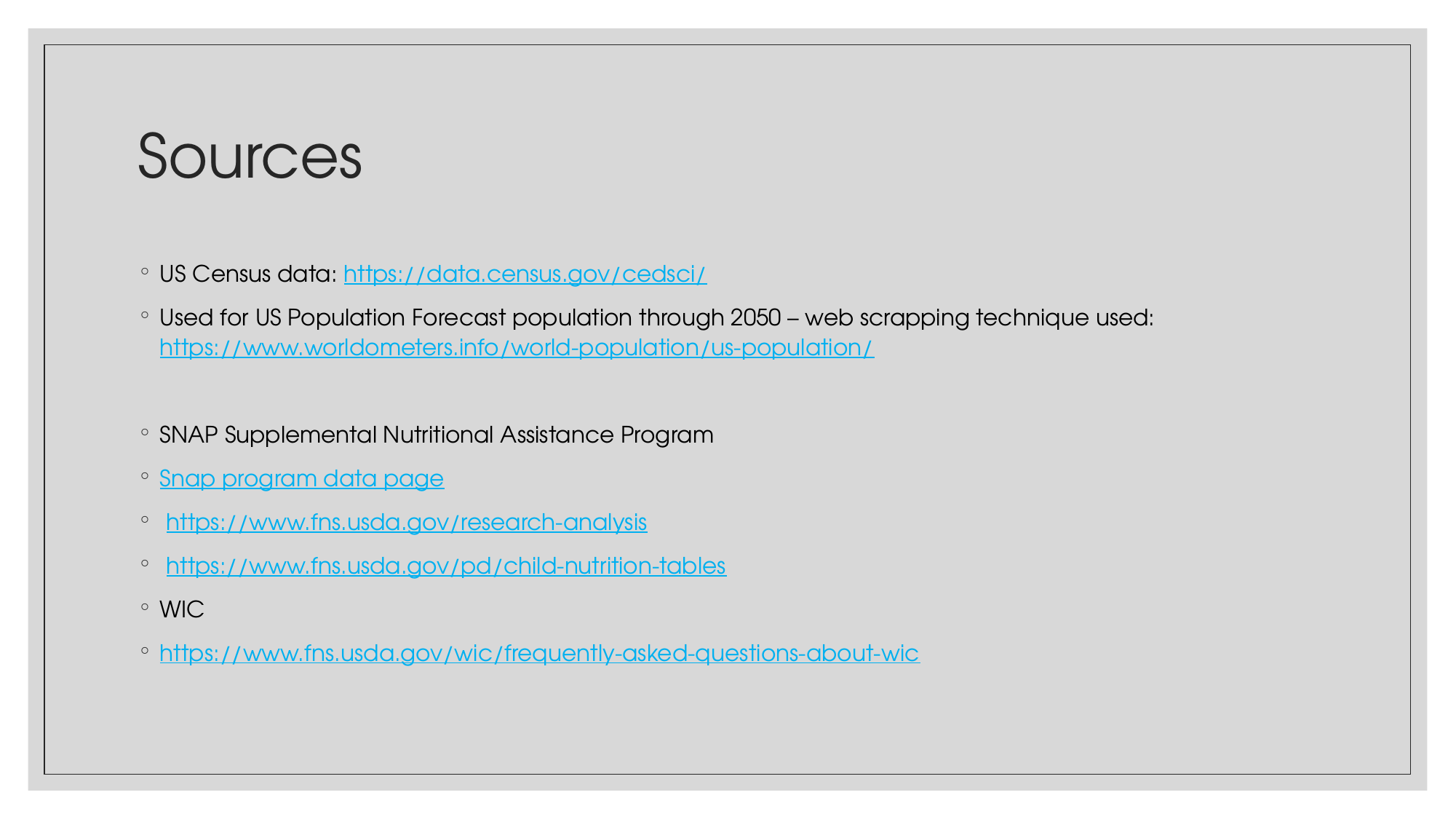

# Sources
US Census data: https://data.census.gov/cedsci/
Used for US Population Forecast population through 2050 – web scrapping technique used:
https://www.worldometers.info/world-population/us-population/

SNAP Supplemental Nutritional Assistance Program
Snap program data page
 https://www.fns.usda.gov/research-analysis
 https://www.fns.usda.gov/pd/child-nutrition-tables
WIC
https://www.fns.usda.gov/wic/frequently-asked-questions-about-wic